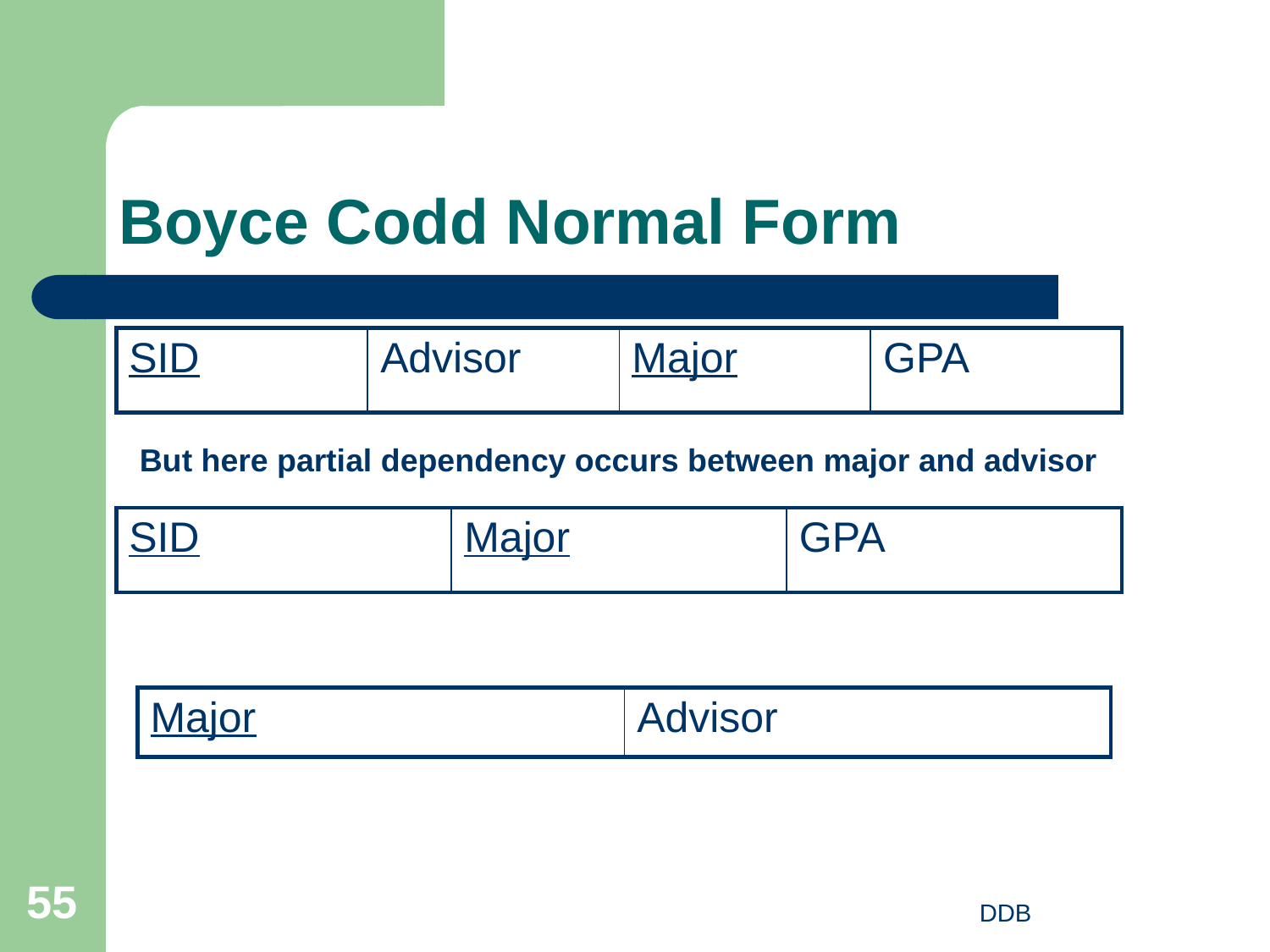

# Boyce Codd Normal Form
| SID | Advisor | Major | GPA |
| --- | --- | --- | --- |
But here partial dependency occurs between major and advisor
| SID | Major | GPA |
| --- | --- | --- |
| Major | Advisor |
| --- | --- |
55
DDB